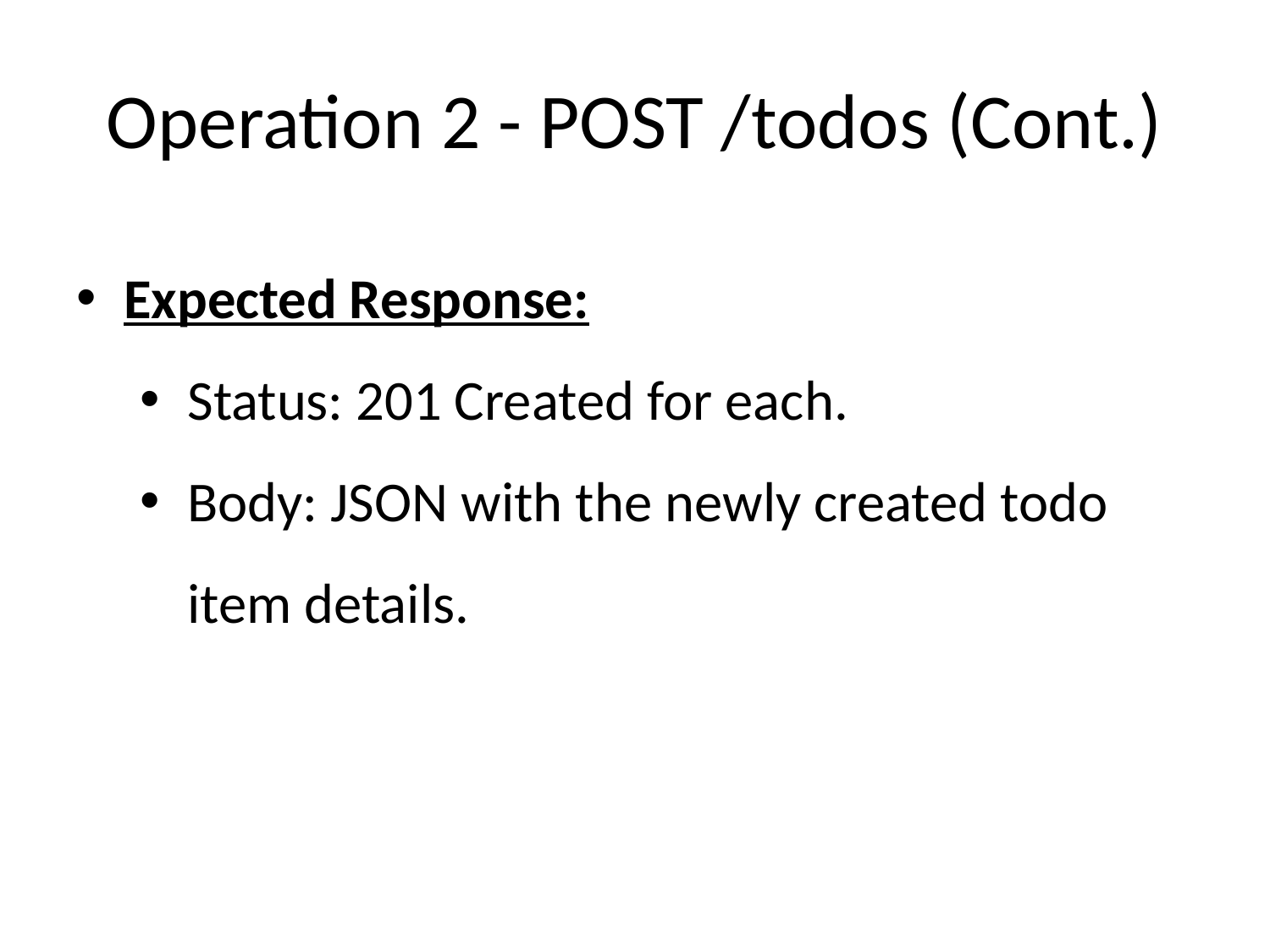

Operation 2 - POST /todos (Cont.)
Expected Response:
Status: 201 Created for each.
Body: JSON with the newly created todo item details.